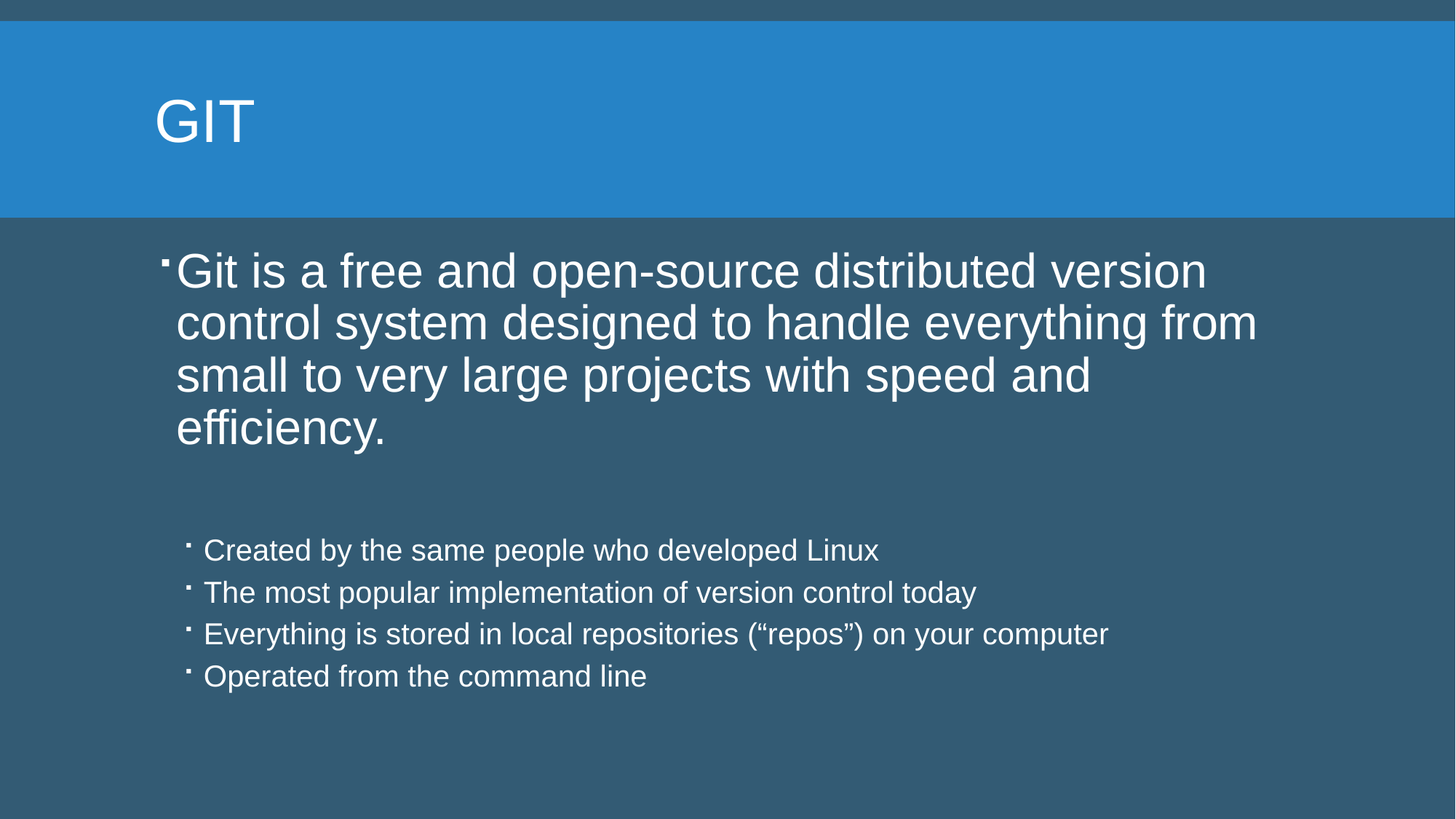

# Git
Git is a free and open-source distributed version control system designed to handle everything from small to very large projects with speed and efficiency.

Created by the same people who developed Linux
The most popular implementation of version control today
Everything is stored in local repositories (“repos”) on your computer
Operated from the command line